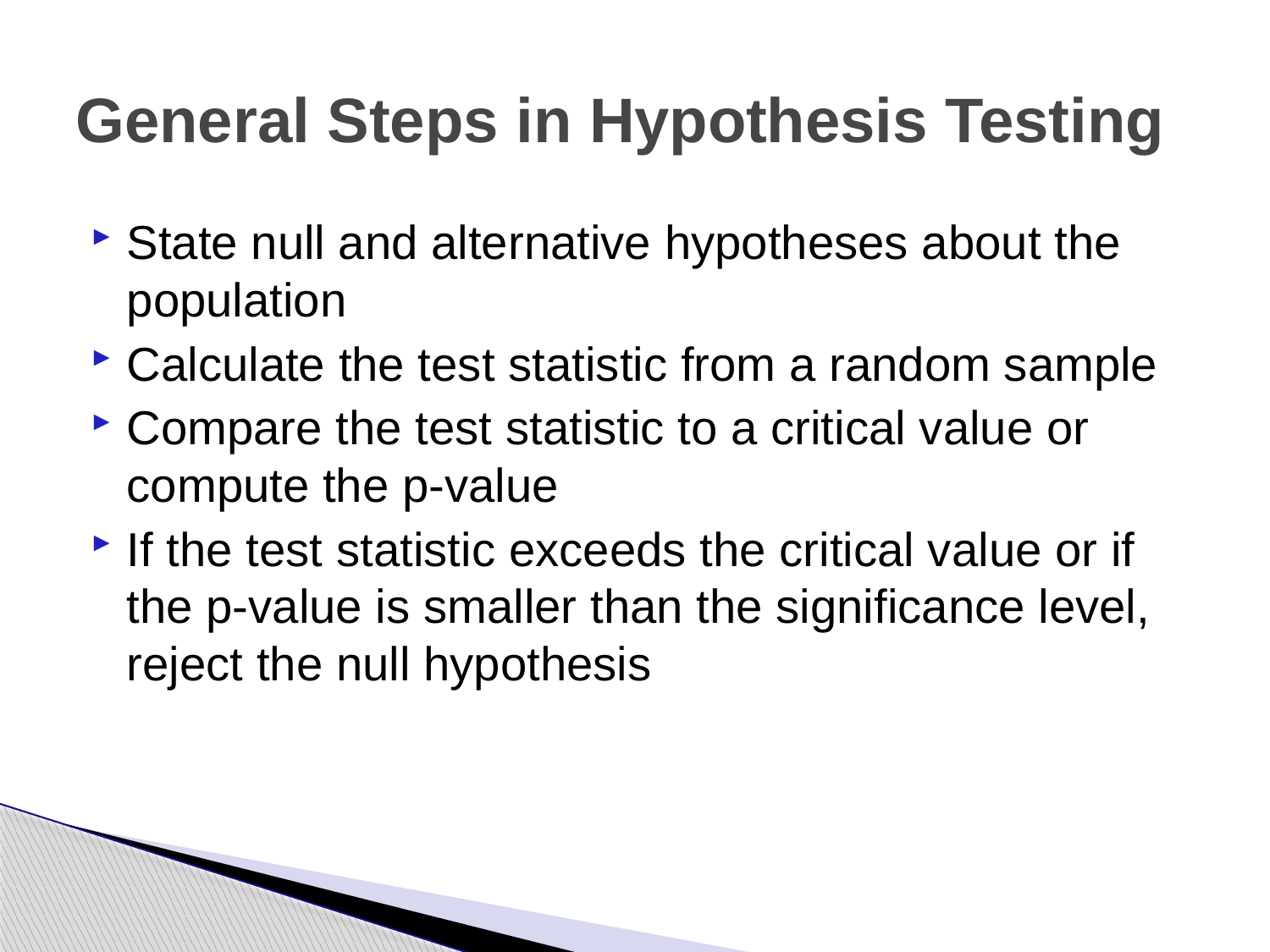

# General Steps in Hypothesis Testing
State null and alternative hypotheses about the population
Calculate the test statistic from a random sample
Compare the test statistic to a critical value or compute the p-value
If the test statistic exceeds the critical value or if the p-value is smaller than the significance level, reject the null hypothesis